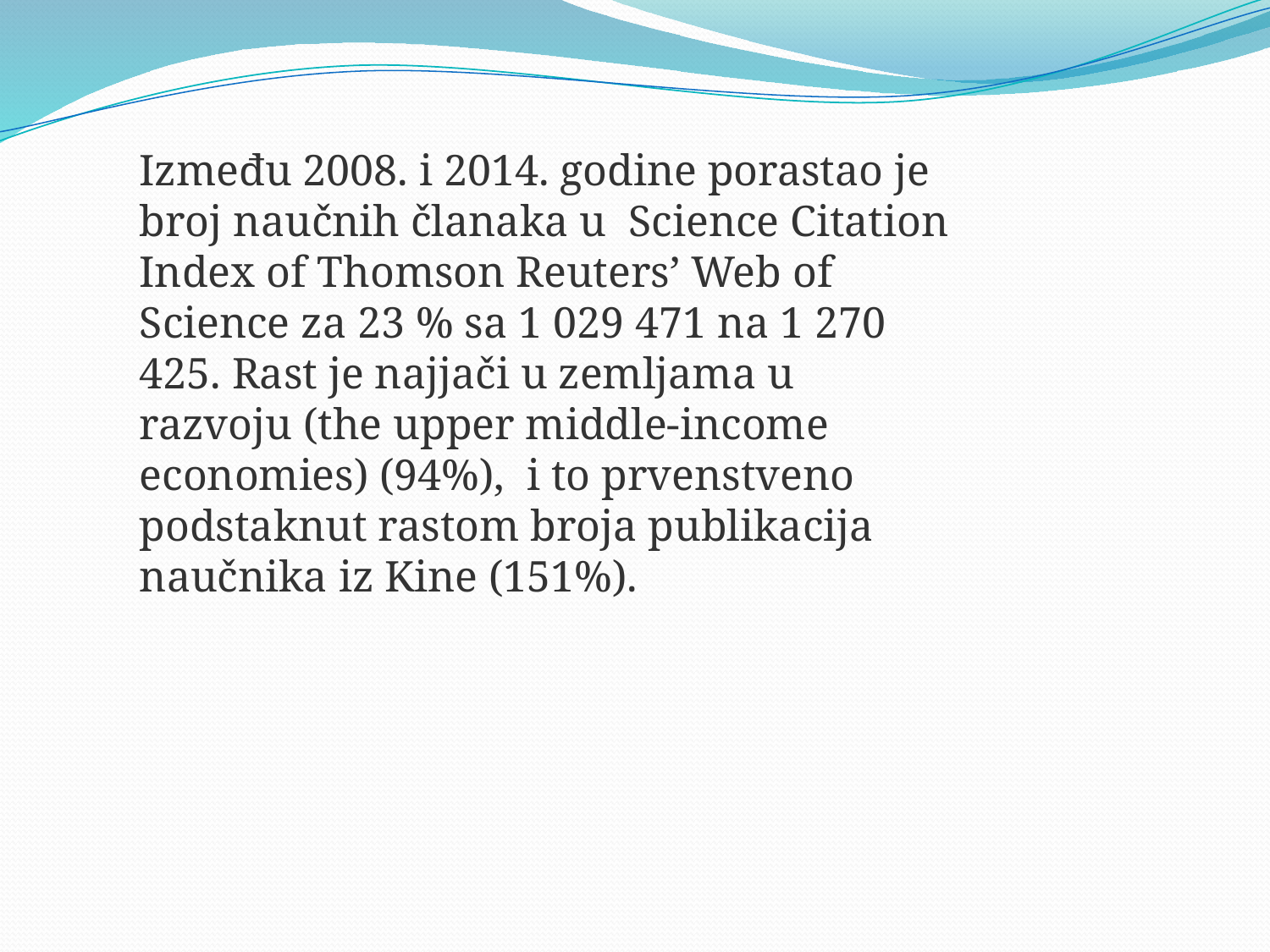

Između 2008. i 2014. godine porastao je broj naučnih članaka u  Science Citation Index of Thomson Reuters’ Web of Science za 23 % sa 1 029 471 na 1 270 425. Rast je najjači u zemljama u razvoju (the upper middle-income economies) (94%),  i to prvenstveno podstaknut rastom broja publikacija naučnika iz Kine (151%).